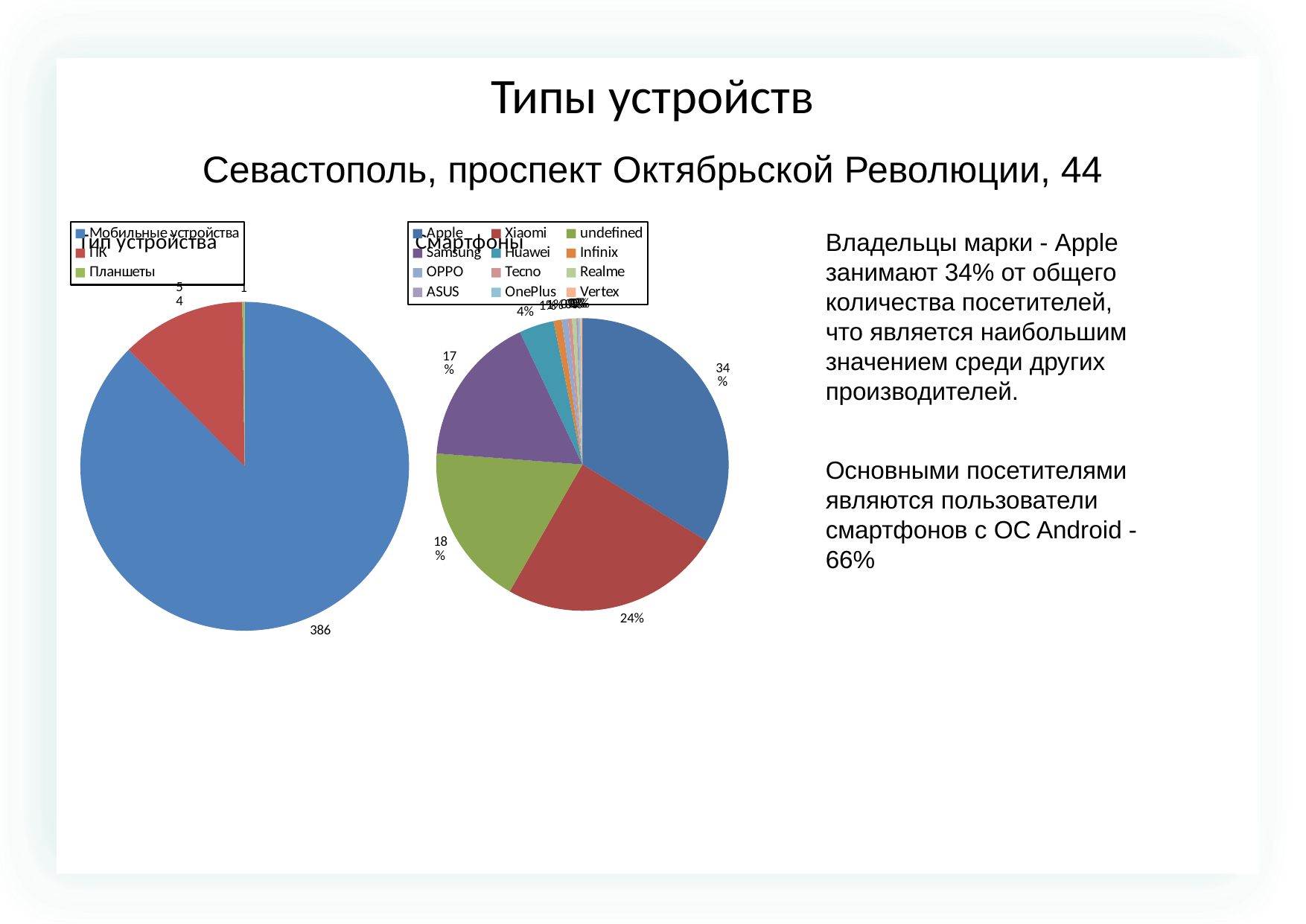

Типы устройств
Севастополь, проспект Октябрьской Революции, 44

### Chart: Тип устройства

| Category |  |
|---|---|
| Мобильные устройства | 386.0 |
| ПК | 54.0 |
| Планшеты | 1.0 |

### Chart: Смартфоны

| Category |  |
|---|---|
| Apple | 149.0 |
| Xiaomi | 108.0 |
| undefined | 79.0 |
| Samsung | 74.0 |
| Huawei | 17.0 |
| Infinix | 4.0 |
| OPPO | 3.0 |
| Tecno | 2.0 |
| Realme | 2.0 |
| ASUS | 1.0 |
| OnePlus | 1.0 |
| Vertex | 1.0 |
Владельцы марки - Apple занимают 34% от общего количества посетителей, что является наибольшим значением среди других производителей.
Основными посетителями являются пользователи  смартфонов с OC Android - 66%